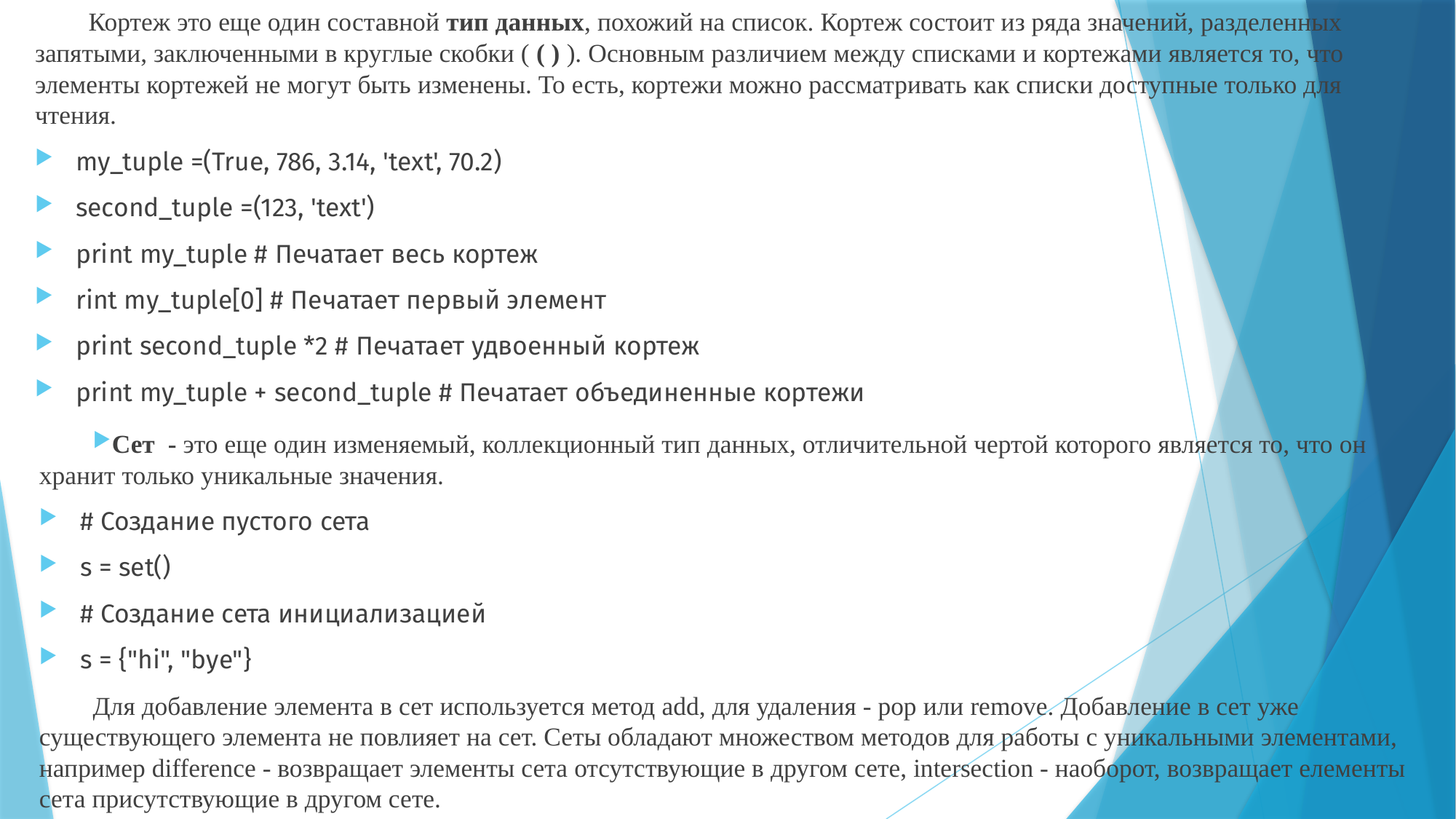

Кортеж это еще один составной тип данных, похожий на список. Кортеж состоит из ряда значений, разделенных запятыми, заключенными в круглые скобки ( ( ) ). Основным различием между списками и кортежами является то, что элементы кортежей не могут быть изменены. То есть, кортежи можно рассматривать как списки доступные только для чтения.
my_tuple =(True, 786, 3.14, 'text', 70.2)
second_tuple =(123, 'text')
print my_tuple # Печатает весь кортеж
rint my_tuple[0] # Печатает первый элемент
print second_tuple *2 # Печатает удвоенный кортеж
print my_tuple + second_tuple # Печатает объединенные кортежи

Сет  - это еще один изменяемый, коллекционный тип данных, отличительной чертой которого является то, что он хранит только уникальные значения.
# Создание пустого сета
s = set()
# Создание сета инициализацией
s = {"hi", "bye"}
Для добавление элемента в сет используется метод add, для удаления - pop или remove. Добавление в сет уже существующего элемента не повлияет на сет. Сеты обладают множеством методов для работы с уникальными элементами, например difference - возвращает элементы сета отсутствующие в другом сете, intersection - наоборот, возвращает елементы сета присутствующие в другом сете.